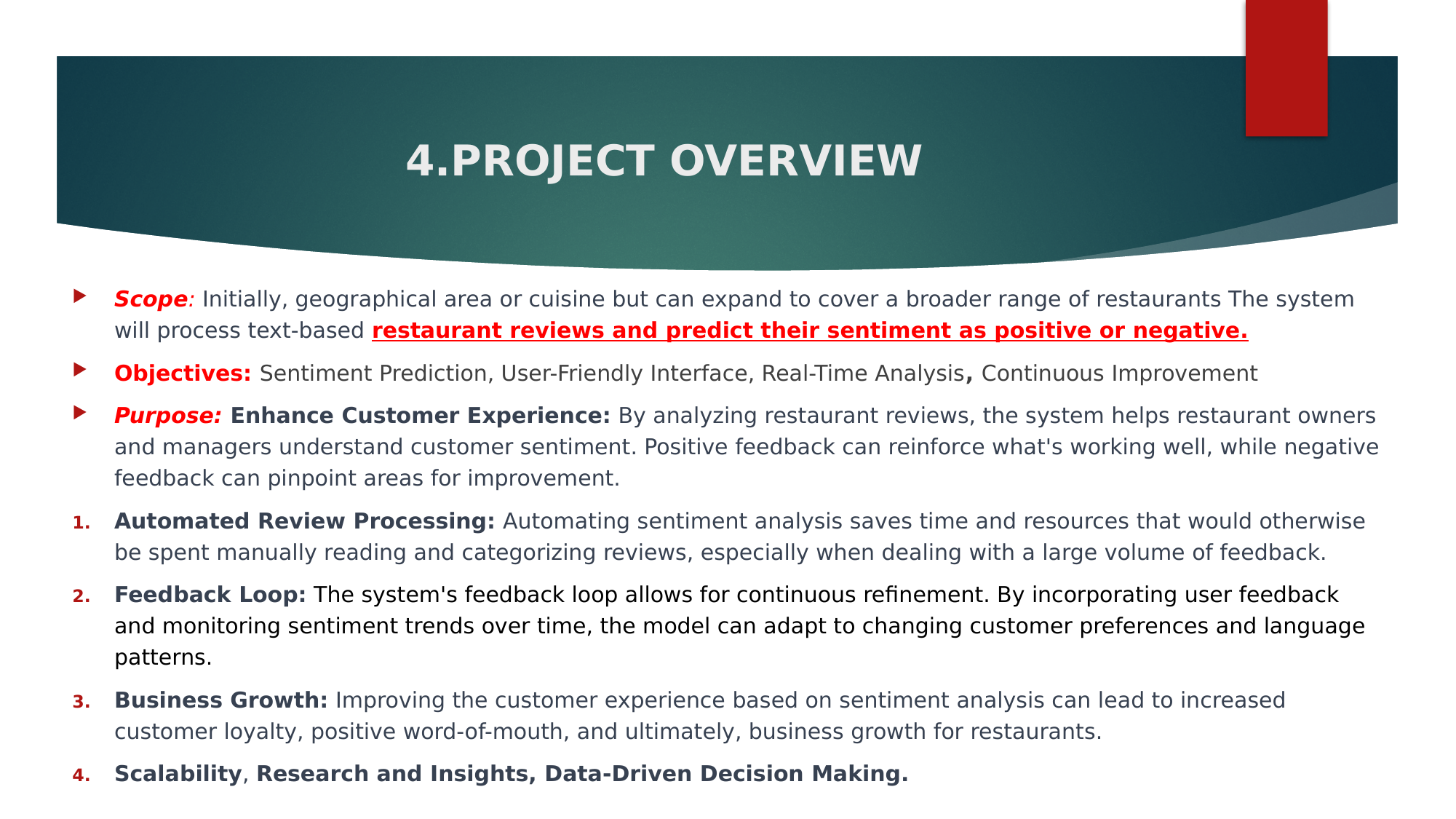

# 4.PROJECT OVERVIEW
Scope: Initially, geographical area or cuisine but can expand to cover a broader range of restaurants The system will process text-based restaurant reviews and predict their sentiment as positive or negative.
Objectives: Sentiment Prediction, User-Friendly Interface, Real-Time Analysis, Continuous Improvement
Purpose: Enhance Customer Experience: By analyzing restaurant reviews, the system helps restaurant owners and managers understand customer sentiment. Positive feedback can reinforce what's working well, while negative feedback can pinpoint areas for improvement.
Automated Review Processing: Automating sentiment analysis saves time and resources that would otherwise be spent manually reading and categorizing reviews, especially when dealing with a large volume of feedback.
Feedback Loop: The system's feedback loop allows for continuous refinement. By incorporating user feedback and monitoring sentiment trends over time, the model can adapt to changing customer preferences and language patterns.
Business Growth: Improving the customer experience based on sentiment analysis can lead to increased customer loyalty, positive word-of-mouth, and ultimately, business growth for restaurants.
Scalability, Research and Insights, Data-Driven Decision Making.